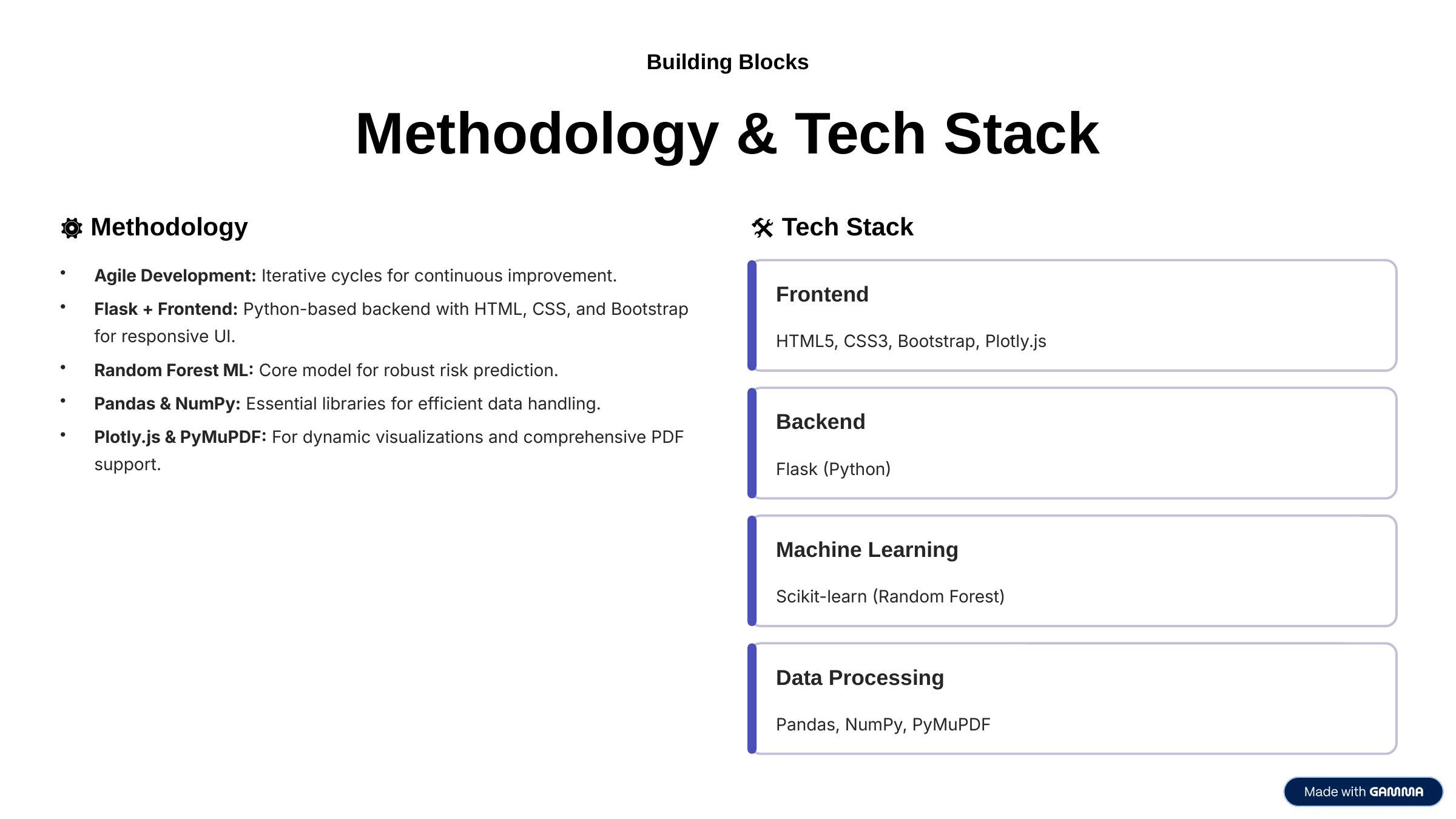

Building Blocks
Methodology & Tech Stack
⚙ Methodology
🛠 Tech Stack
Agile Development: Iterative cycles for continuous improvement.

Frontend
Flask + Frontend: Python-based backend with HTML, CSS, and Bootstrap for responsive UI.
HTML5, CSS3, Bootstrap, Plotly.js
Random Forest ML: Core model for robust risk prediction.
Pandas & NumPy: Essential libraries for efficient data handling.

Backend
Plotly.js & PyMuPDF: For dynamic visualizations and comprehensive PDF support.
Flask (Python)

Machine Learning
Scikit-learn (Random Forest)

Data Processing
Pandas, NumPy, PyMuPDF